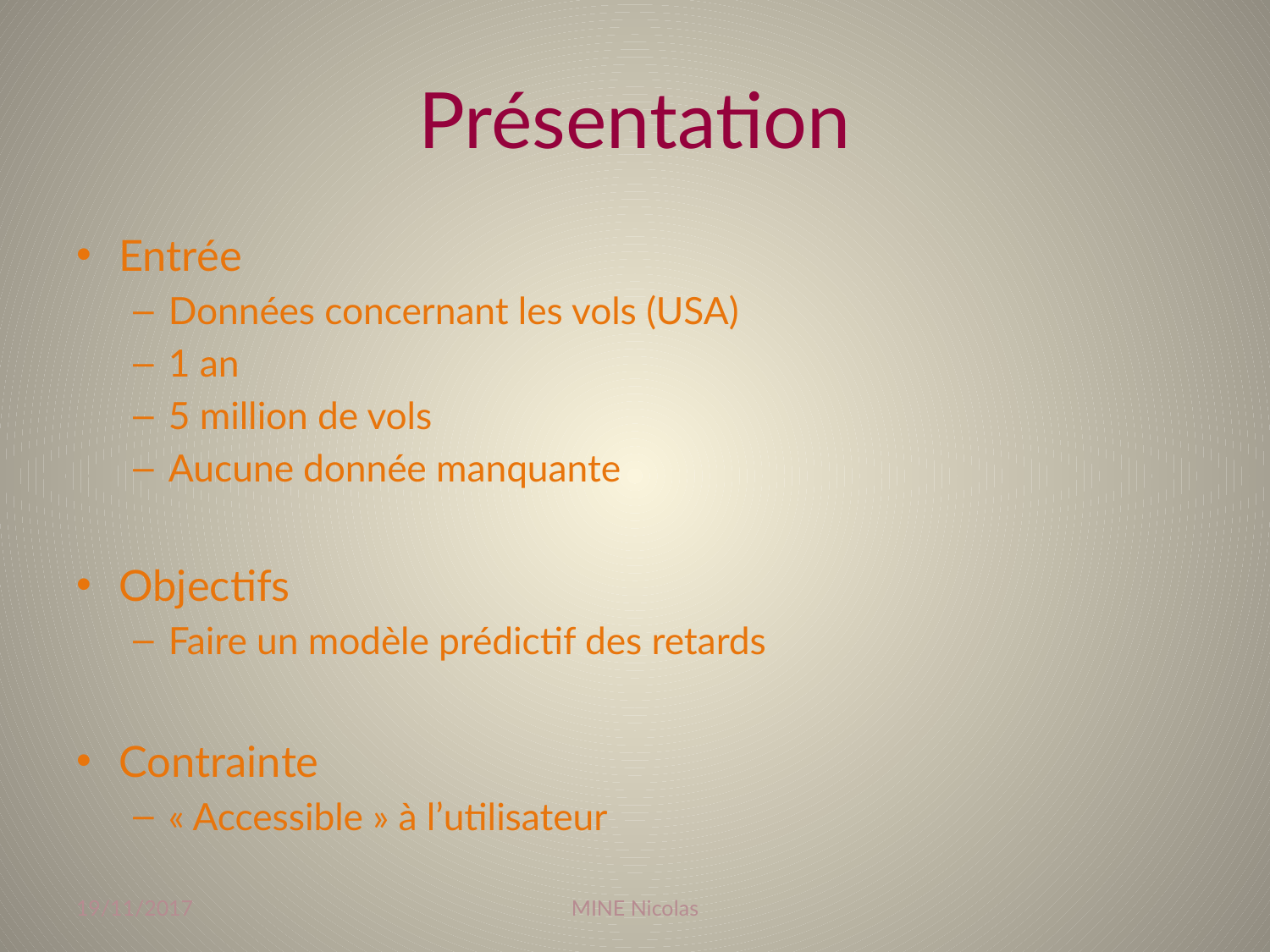

# Présentation
Entrée
Données concernant les vols (USA)
1 an
5 million de vols
Aucune donnée manquante

Objectifs
Faire un modèle prédictif des retards

Contrainte
« Accessible » à l’utilisateur
19/11/2017
MINE Nicolas